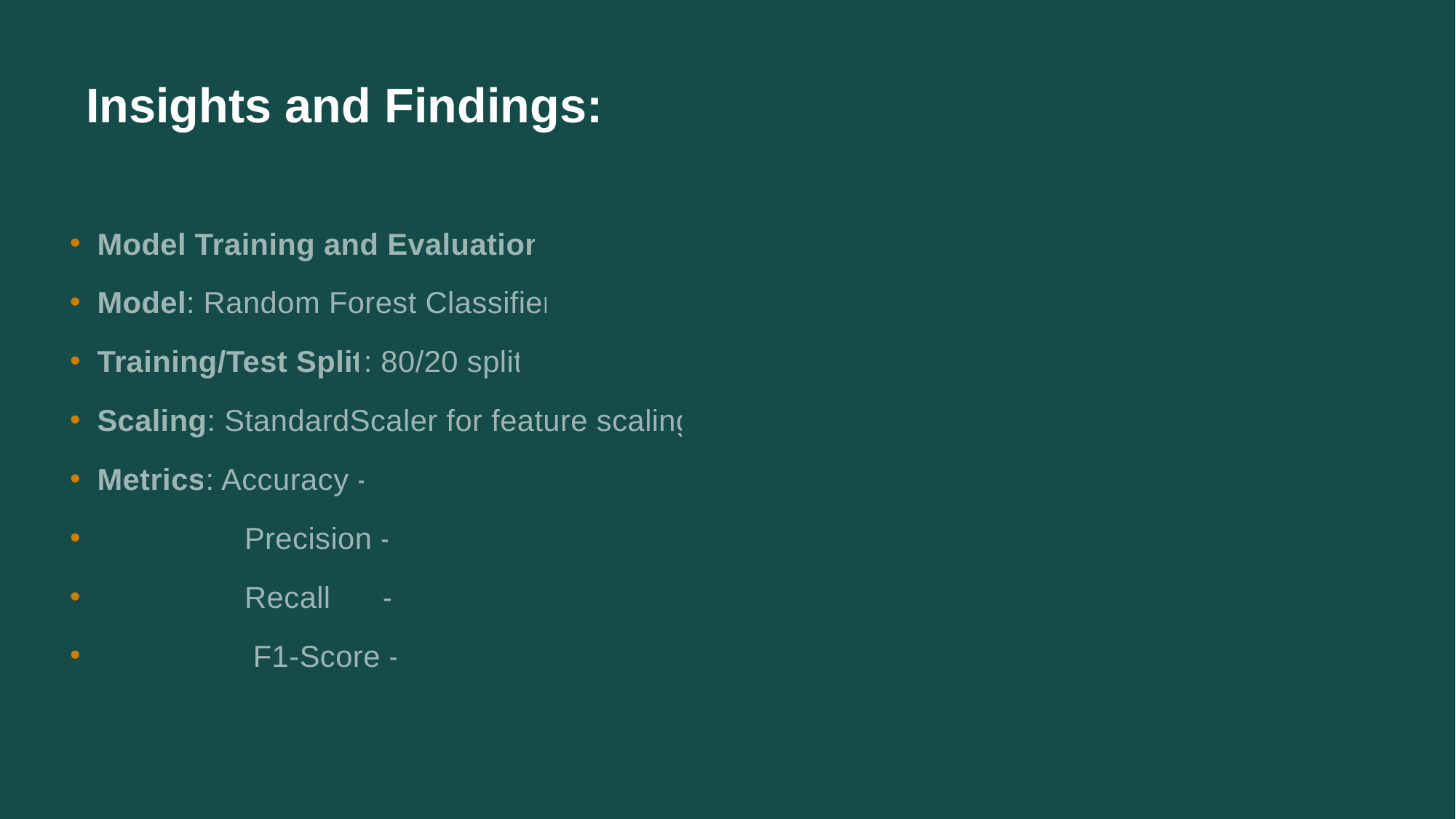

# Insights and Findings:

Model Training and Evaluation
Model: Random Forest Classifier
Training/Test Split: 80/20 split
Scaling: StandardScaler for feature scaling
Metrics: Accuracy -
                 Precision -
                 Recall      -
                  F1-Score -